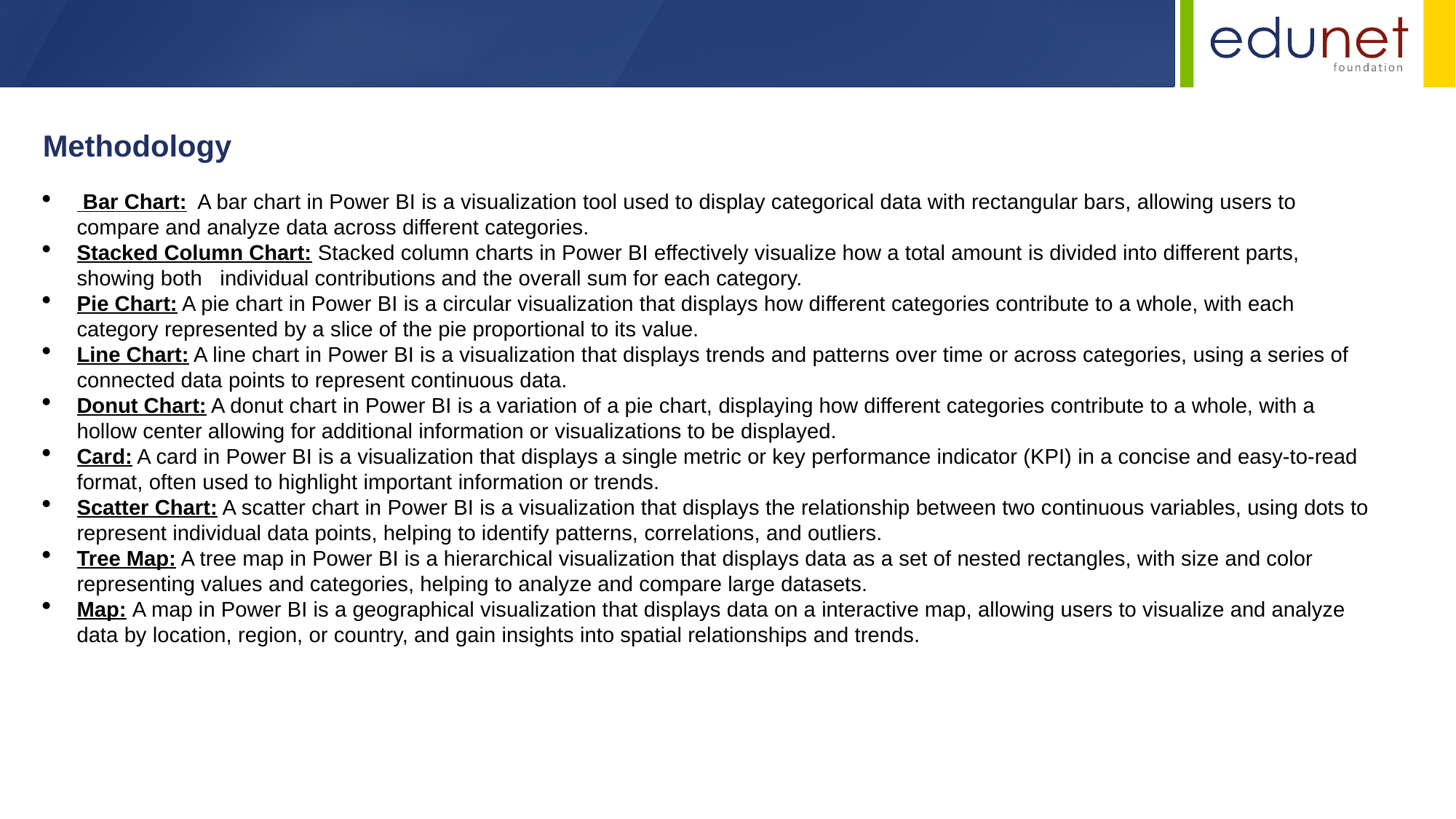

Methodology
 Bar Chart:  A bar chart in Power BI is a visualization tool used to display categorical data with rectangular bars, allowing users to compare and analyze data across different categories.
Stacked Column Chart: Stacked column charts in Power BI effectively visualize how a total amount is divided into different parts, showing both   individual contributions and the overall sum for each category.
Pie Chart: A pie chart in Power BI is a circular visualization that displays how different categories contribute to a whole, with each category represented by a slice of the pie proportional to its value.
Line Chart: A line chart in Power BI is a visualization that displays trends and patterns over time or across categories, using a series of connected data points to represent continuous data.
Donut Chart: A donut chart in Power BI is a variation of a pie chart, displaying how different categories contribute to a whole, with a hollow center allowing for additional information or visualizations to be displayed.
Card: A card in Power BI is a visualization that displays a single metric or key performance indicator (KPI) in a concise and easy-to-read format, often used to highlight important information or trends.
Scatter Chart: A scatter chart in Power BI is a visualization that displays the relationship between two continuous variables, using dots to represent individual data points, helping to identify patterns, correlations, and outliers.
Tree Map: A tree map in Power BI is a hierarchical visualization that displays data as a set of nested rectangles, with size and color representing values and categories, helping to analyze and compare large datasets.
Map: A map in Power BI is a geographical visualization that displays data on a interactive map, allowing users to visualize and analyze data by location, region, or country, and gain insights into spatial relationships and trends.